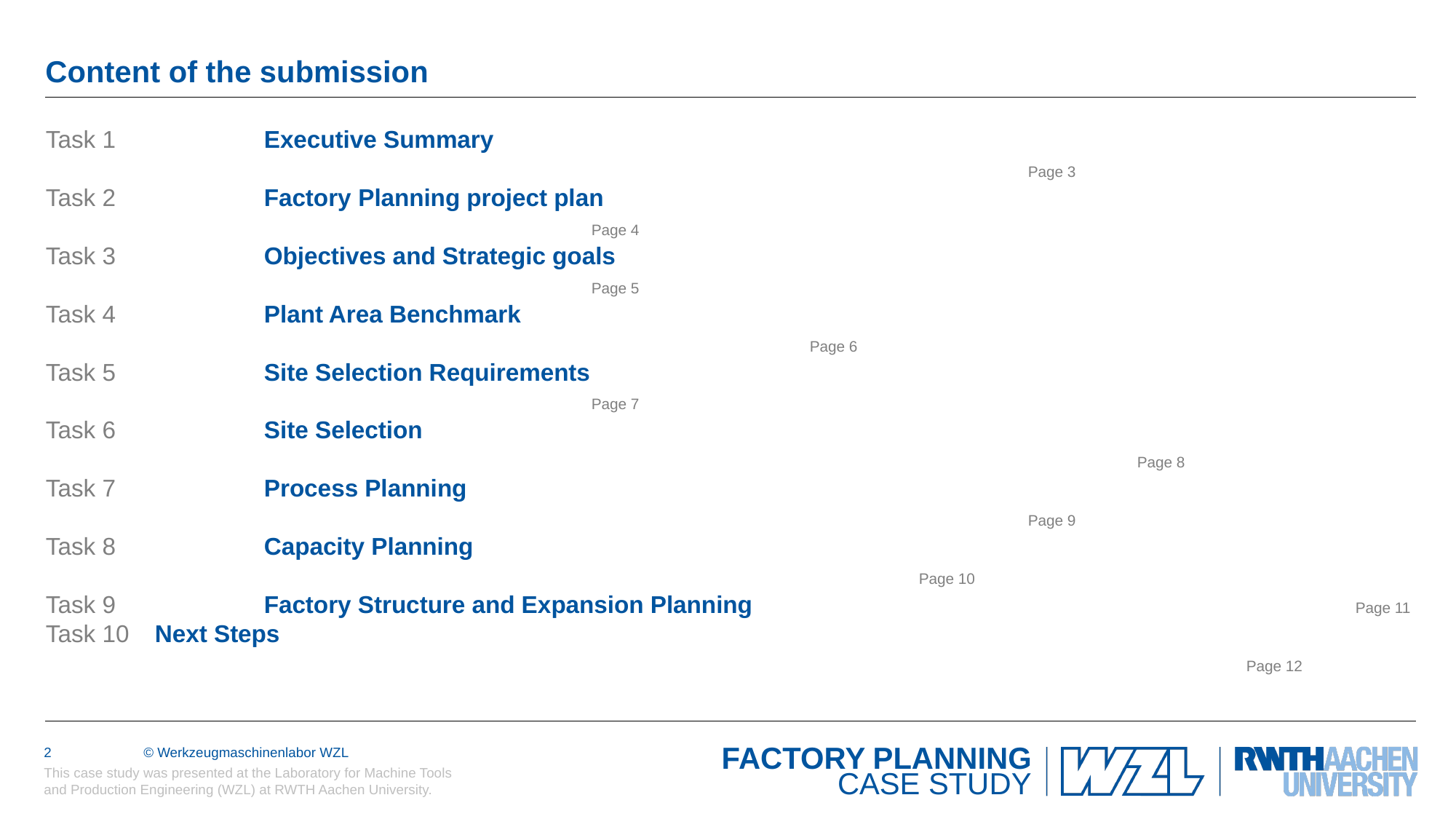

# Content of the submission
Task 1		Executive Summary																	Page 3
Task 2		Factory Planning project plan												Page 4
Task 3		Objectives and Strategic goals												Page 5
Task 4		Plant Area Benchmark															Page 6
Task 5		Site Selection Requirements													Page 7
Task 6		Site Selection																			Page 8
Task 7		Process Planning																		Page 9
Task 8		Capacity Planning																	Page 10
Task 9		Factory Structure and Expansion Planning 						Page 11
Task 10	Next Steps																					Page 12